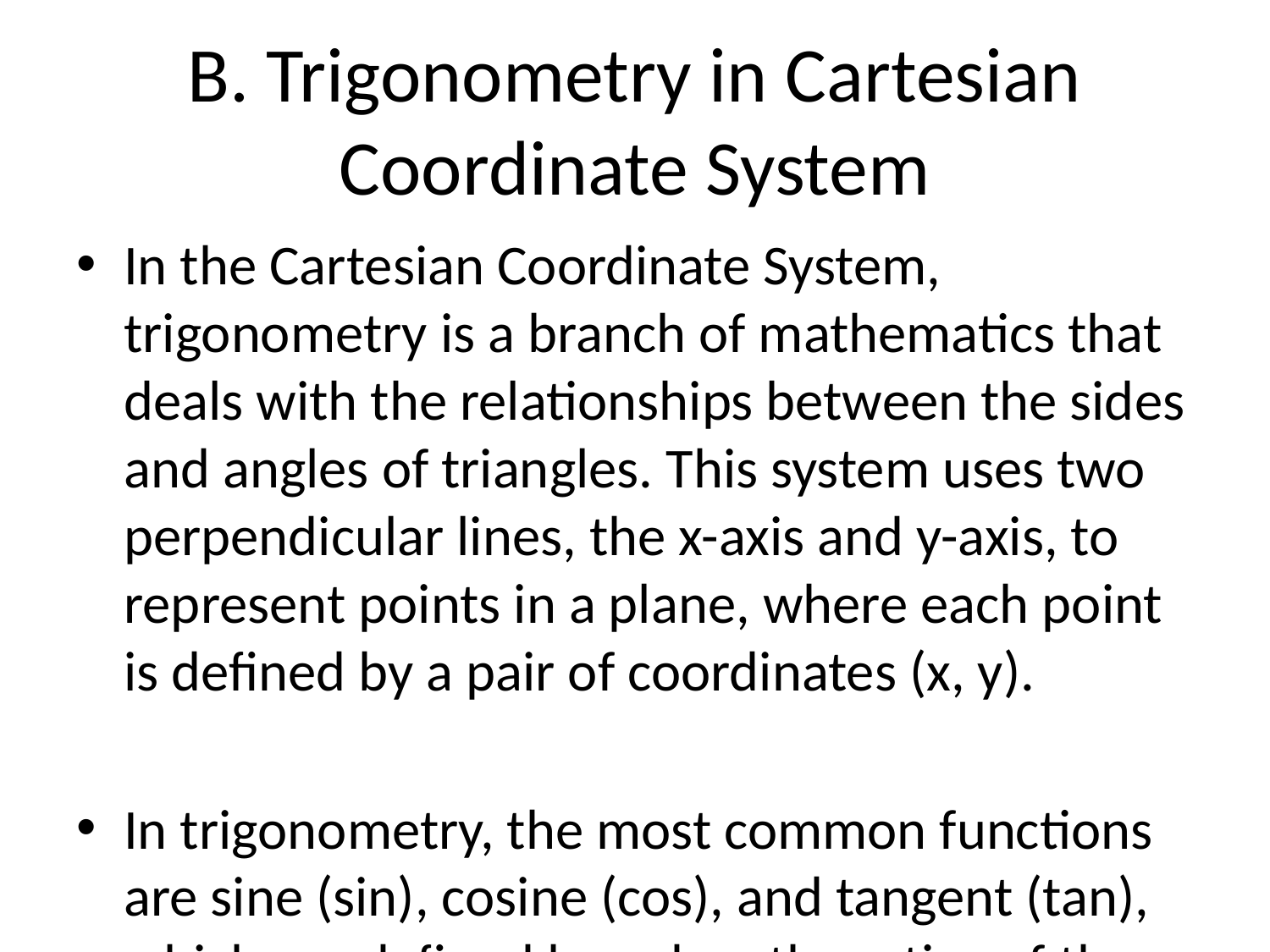

# B. Trigonometry in Cartesian Coordinate System
In the Cartesian Coordinate System, trigonometry is a branch of mathematics that deals with the relationships between the sides and angles of triangles. This system uses two perpendicular lines, the x-axis and y-axis, to represent points in a plane, where each point is defined by a pair of coordinates (x, y).

In trigonometry, the most common functions are sine (sin), cosine (cos), and tangent (tan), which are defined based on the ratios of the sides of a right triangle. A right triangle has one angle equal to 90 degrees and two acute angles (less than 90 degrees). The sides of a right triangle are called the hypotenuse, adjacent side, and opposite side with respect to a given angle.

When working with trigonometry in the Cartesian Coordinate System, the x-axis and y-axis are used to represent the sides of a triangle. For example, if we have a point (x, y) on the coordinate plane, we can create a right triangle by dropping a perpendicular line from that point to the x-axis or y-axis. The x-coordinate represents the adjacent side, the y-coordinate represents the opposite side, and the distance from the point to the origin represents the hypotenuse of the triangle.

Using trigonometric functions, we can relate the angles and sides of the triangle. For instance, the sine of an angle in a right triangle is defined as the ratio of the length of the opposite side to the length of the hypotenuse. In terms of coordinates, this can be expressed as sin(theta) = y/r, where theta is the angle, y is the y-coordinate, and r is the distance from the origin to the point (x, y), which is the hypotenuse.

Similarly, the cosine of an angle in a right triangle is defined as the ratio of the length of the adjacent side to the length of the hypotenuse. In the Cartesian Coordinate System, this translates to cos(theta) = x/r, where x is the x-coordinate of the point.

Trigonometry in the Cartesian Coordinate System is used extensively in various fields such as physics, engineering, and computer graphics to analyze and model periodic phenomena, study oscillations, and solve problems involving angles and distances. By understanding and applying trigonometric principles within the Cartesian Coordinate System, one can efficiently work with angles, distances, and relationships between points in a two-dimensional plane.